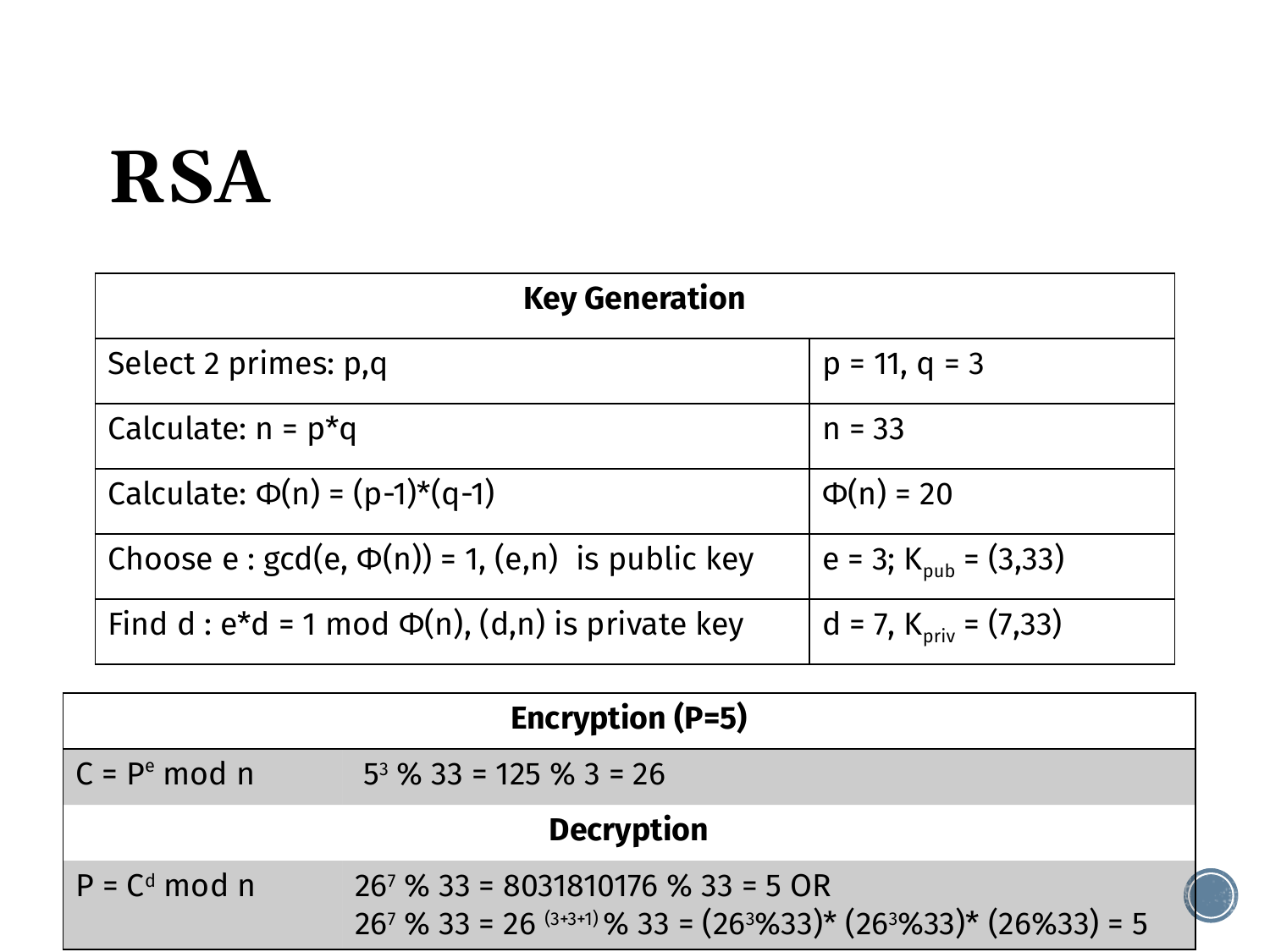

# RSA
| Key Generation |  |
| --- | --- |
| Select 2 primes: p,q | p = 11, q = 3 |
| Calculate: n = p\*q | n = 33 |
| Calculate: Φ(n) = (p-1)\*(q-1) | Φ(n) = 20 |
| Choose e : gcd(e, Φ(n)) = 1, (e,n) is public key | e = 3; Kpub = (3,33) |
| Find d : e\*d = 1 mod Φ(n), (d,n) is private key | d = 7, Kpriv = (7,33) |
| Encryption (P=5) |  |
| --- | --- |
| C = Pe mod n | 53 % 33 = 125 % 3 = 26 |
| Decryption |  |
| P = Cd mod n | 267 % 33 = 8031810176 % 33 = 5 OR 267 % 33 = 26 (3+3+1) % 33 = (263%33)\* (263%33)\* (26%33) = 5 |